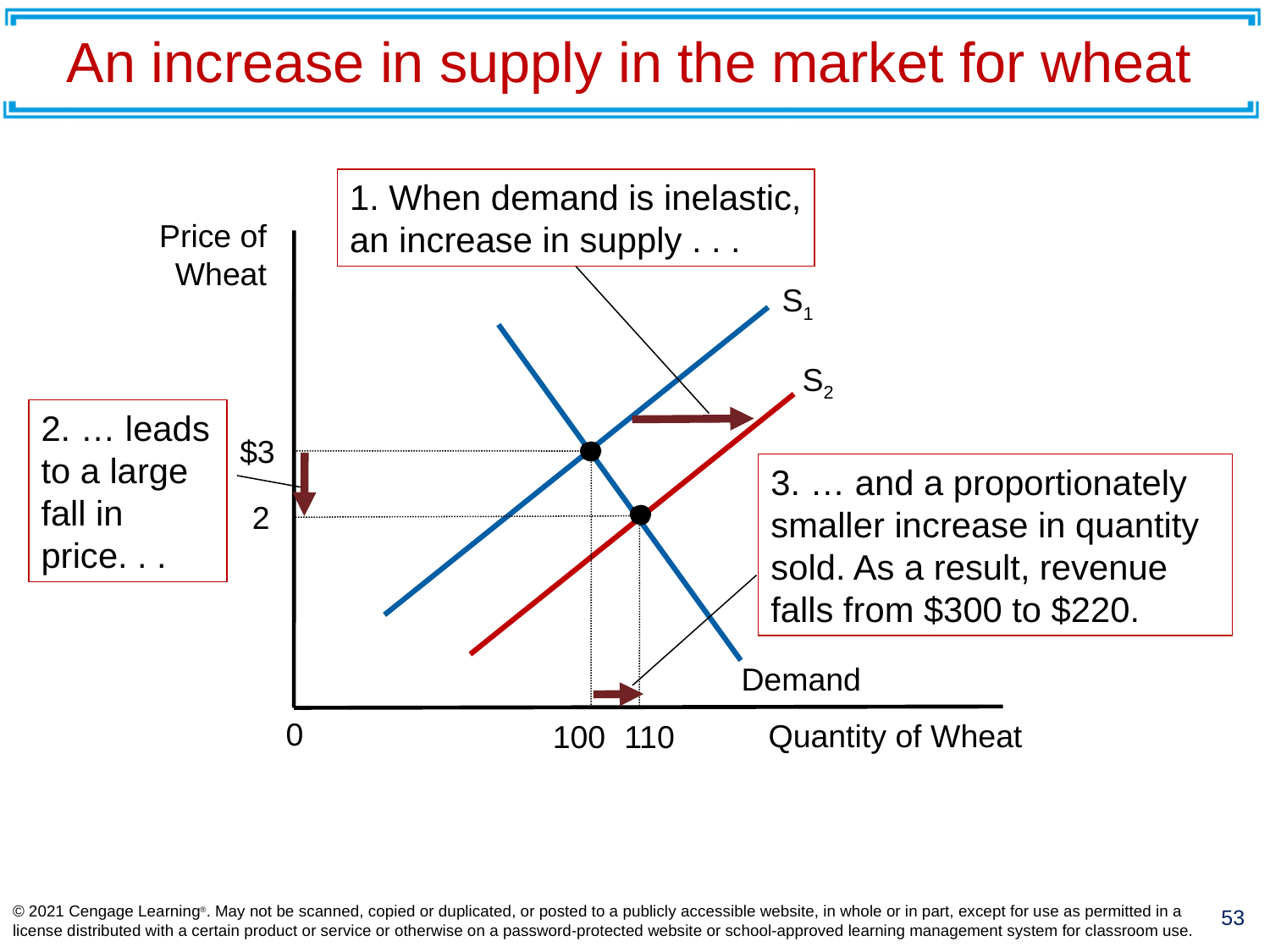

# An increase in supply in the market for wheat
1. When demand is inelastic,
an increase in supply . . .
Price of
Wheat

S1
Demand
S2
2. … leads
to a large fall in price. . .
$3

3. … and a proportionately smaller increase in quantity sold. As a result, revenue falls from $300 to $220.
100
2

110
0
Quantity of Wheat
© 2021 Cengage Learning®. May not be scanned, copied or duplicated, or posted to a publicly accessible website, in whole or in part, except for use as permitted in a license distributed with a certain product or service or otherwise on a password-protected website or school-approved learning management system for classroom use.
53